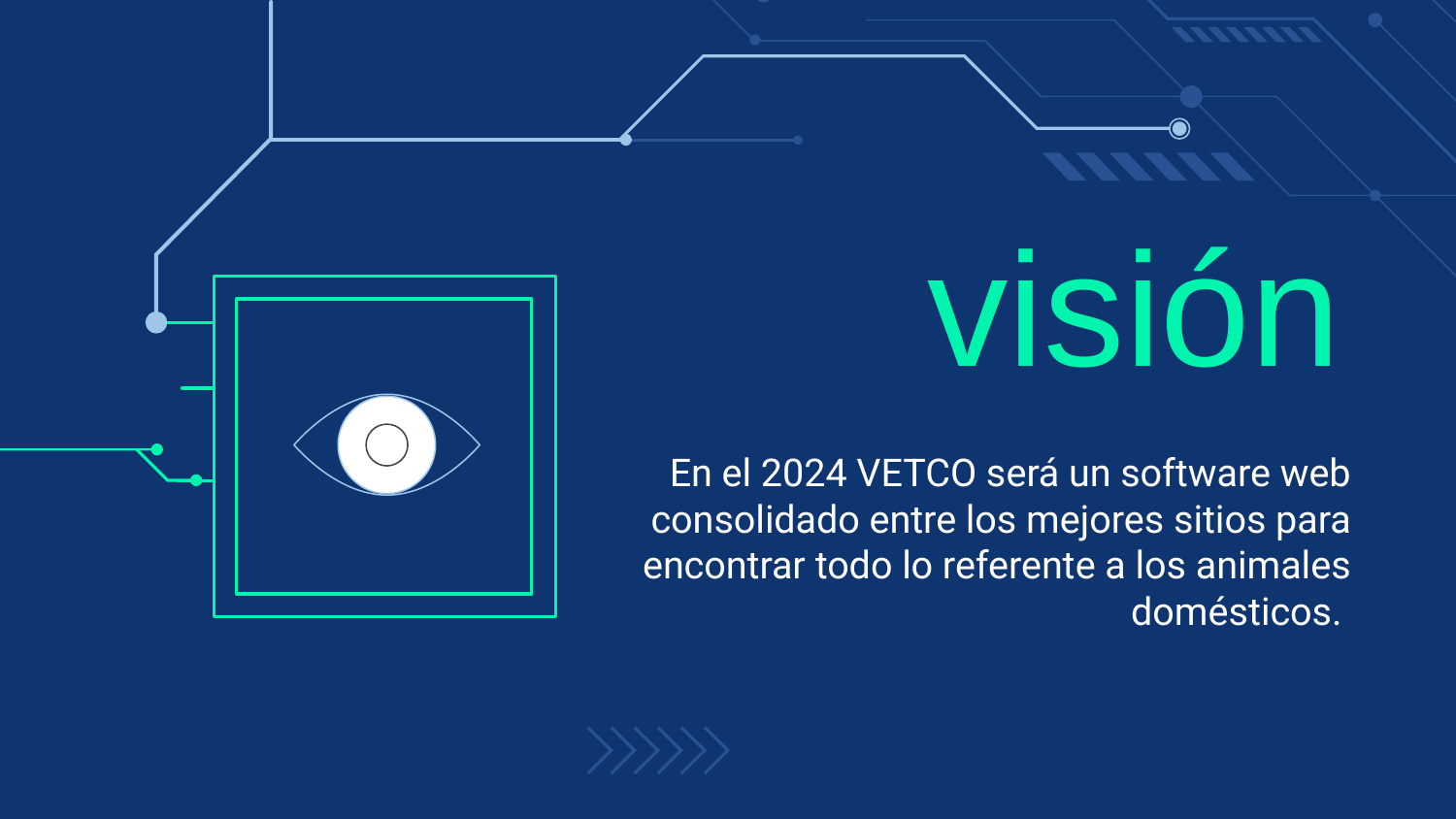

# visión

En el 2024 VETCO será un software web consolidado entre los mejores sitios para encontrar todo lo referente a los animales domésticos.